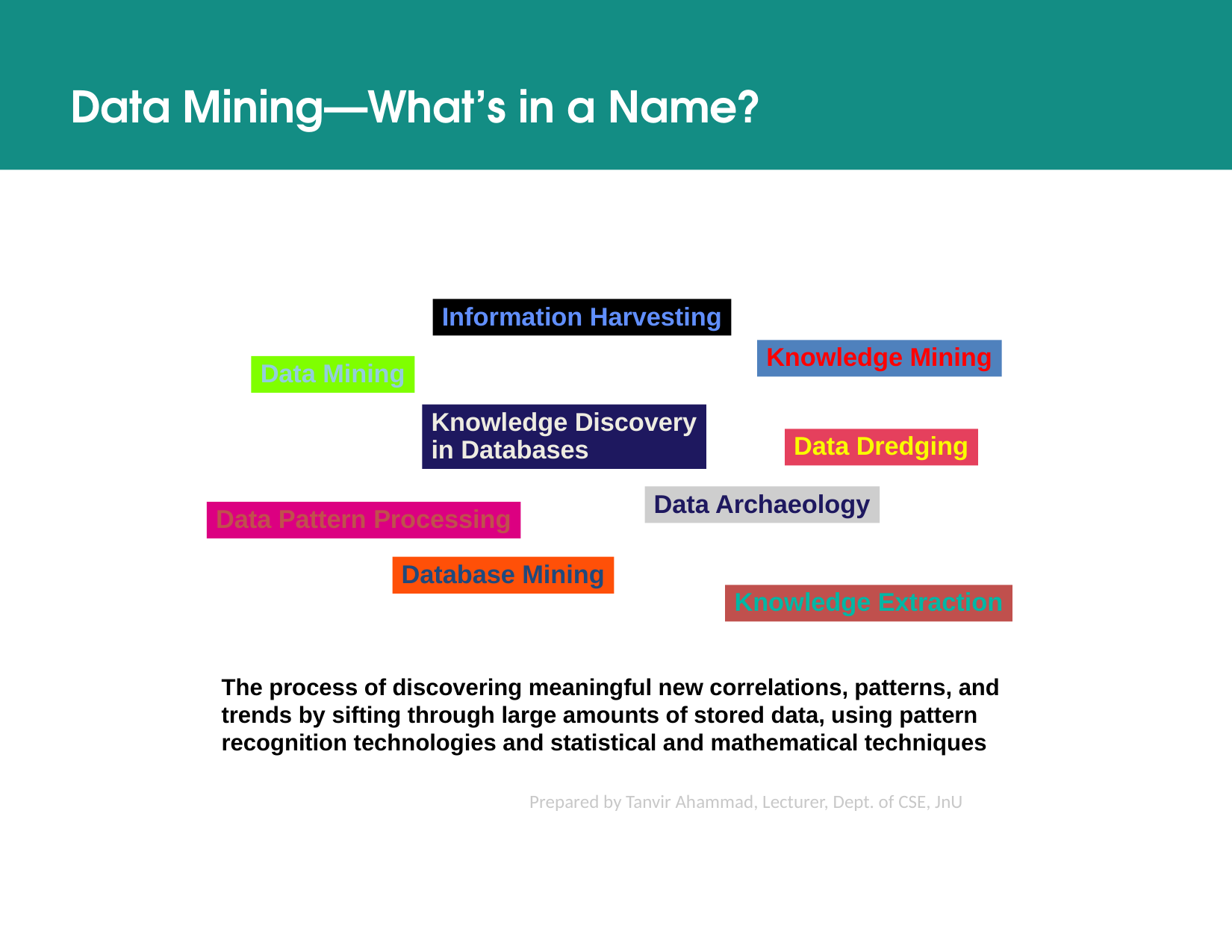

# Data Mining—What’s in a Name?
Information Harvesting
Knowledge Mining
Data Mining
Knowledge Discovery
in Databases
Data Dredging
Data Archaeology
Data Pattern Processing
Database Mining
Knowledge Extraction
The process of discovering meaningful new correlations, patterns, and trends by sifting through large amounts of stored data, using pattern recognition technologies and statistical and mathematical techniques
Prepared by Tanvir Ahammad, Lecturer, Dept. of CSE, JnU
25